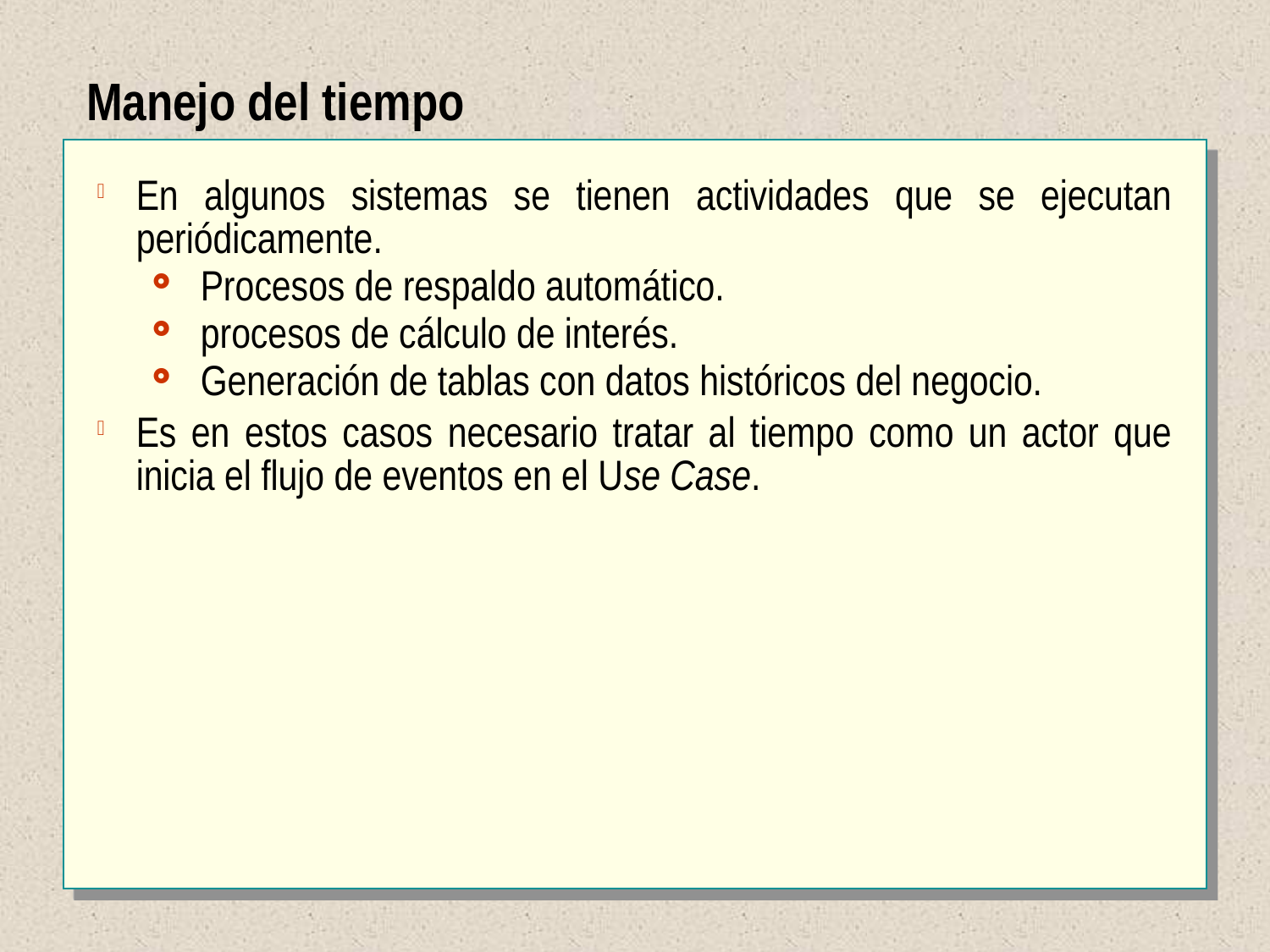

Manejo del tiempo
En algunos sistemas se tienen actividades que se ejecutan periódicamente.
Procesos de respaldo automático.
procesos de cálculo de interés.
Generación de tablas con datos históricos del negocio.
Es en estos casos necesario tratar al tiempo como un actor que inicia el flujo de eventos en el Use Case.